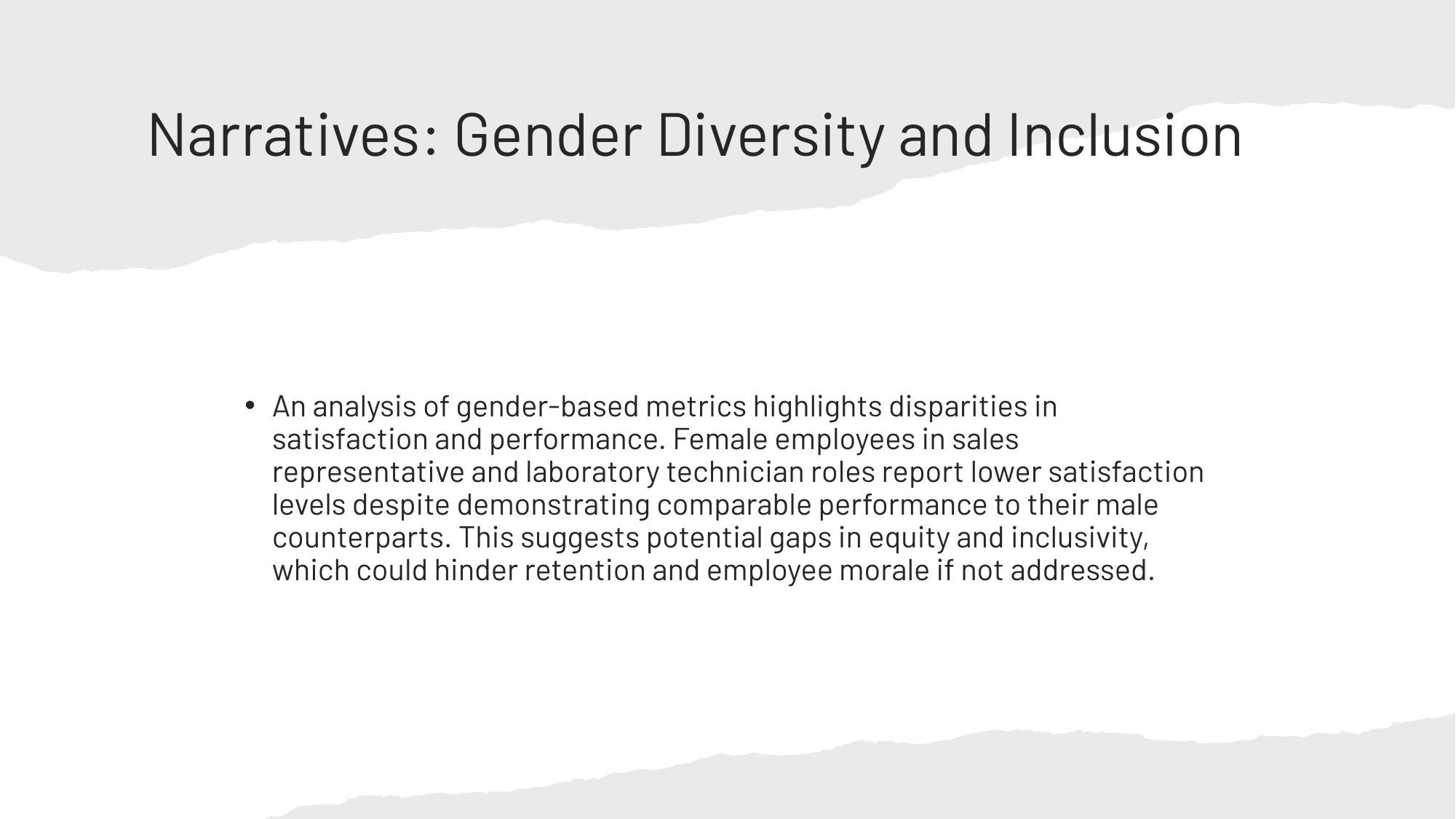

# Narratives: Gender Diversity and Inclusion
An analysis of gender-based metrics highlights disparities in satisfaction and performance. Female employees in sales representative and laboratory technician roles report lower satisfaction levels despite demonstrating comparable performance to their male counterparts. This suggests potential gaps in equity and inclusivity, which could hinder retention and employee morale if not addressed.